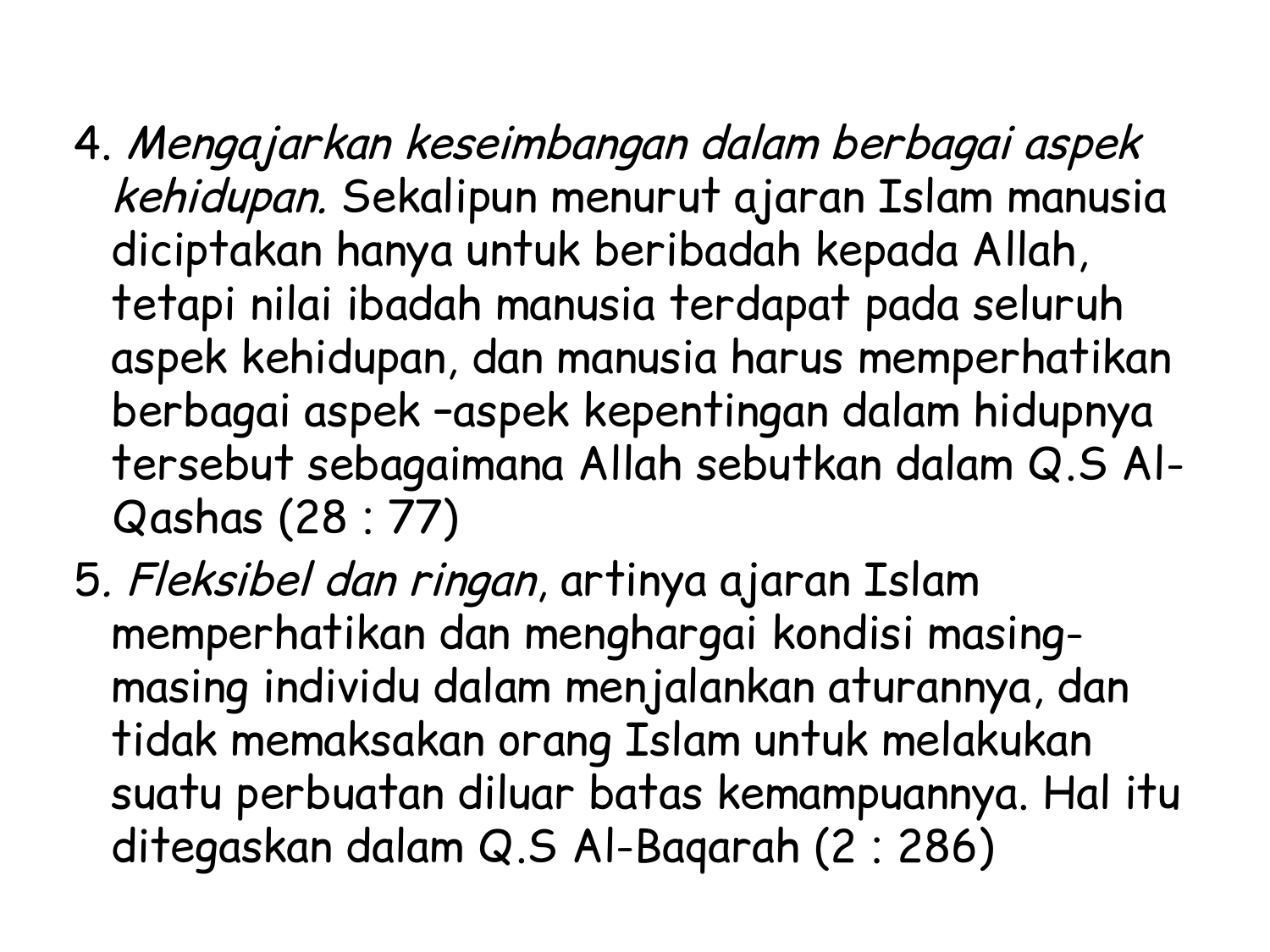

4. Mengajarkan keseimbangan dalam berbagai aspek kehidupan. Sekalipun menurut ajaran Islam manusia diciptakan hanya untuk beribadah kepada Allah, tetapi nilai ibadah manusia terdapat pada seluruh aspek kehidupan, dan manusia harus memperhatikan berbagai aspek –aspek kepentingan dalam hidupnya tersebut sebagaimana Allah sebutkan dalam Q.S Al-Qashas (28 : 77)
5. Fleksibel dan ringan, artinya ajaran Islam memperhatikan dan menghargai kondisi masing-masing individu dalam menjalankan aturannya, dan tidak memaksakan orang Islam untuk melakukan suatu perbuatan diluar batas kemampuannya. Hal itu ditegaskan dalam Q.S Al-Baqarah (2 : 286)